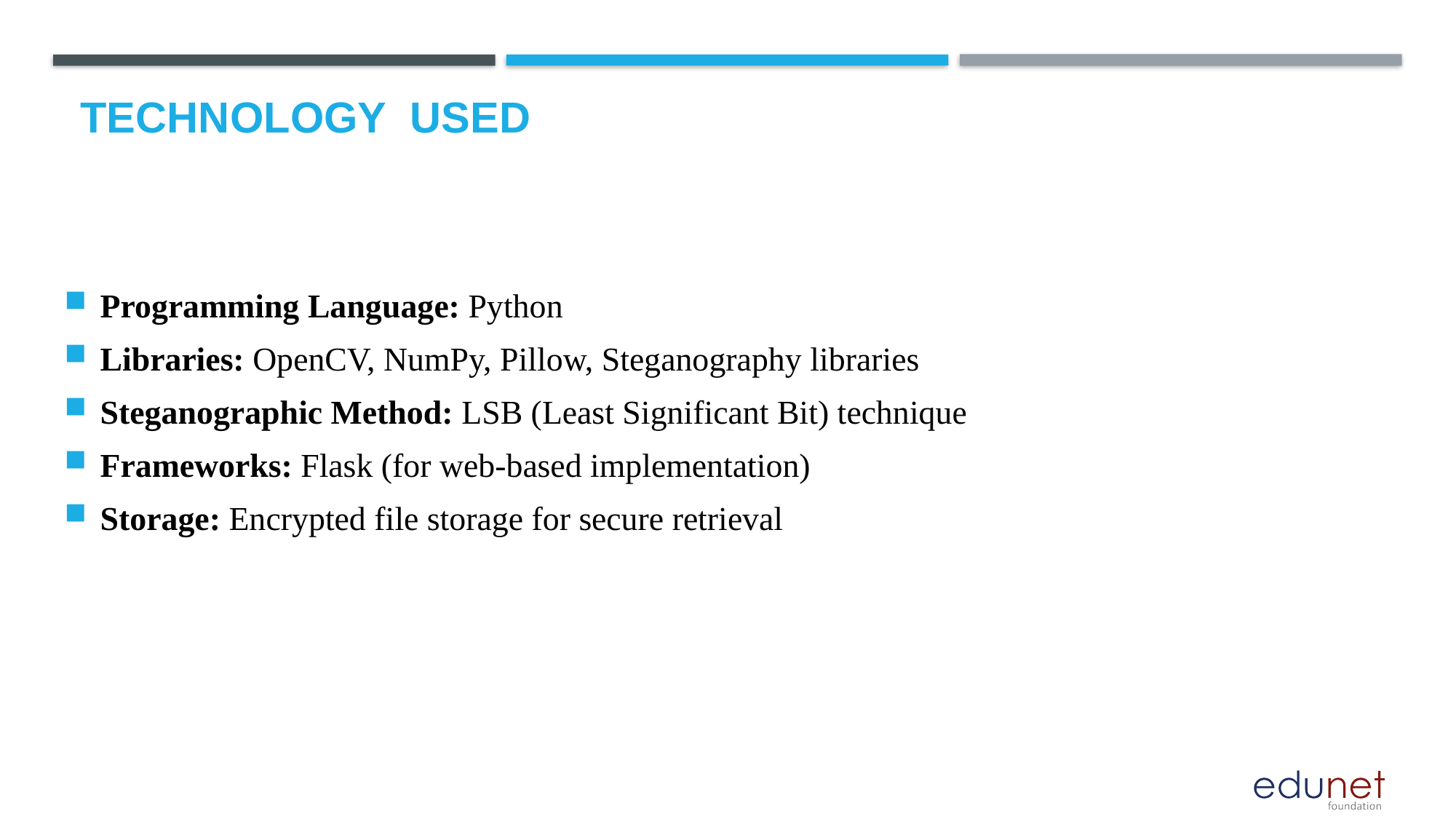

# Technology  used
Programming Language: Python
Libraries: OpenCV, NumPy, Pillow, Steganography libraries
Steganographic Method: LSB (Least Significant Bit) technique
Frameworks: Flask (for web-based implementation)
Storage: Encrypted file storage for secure retrieval